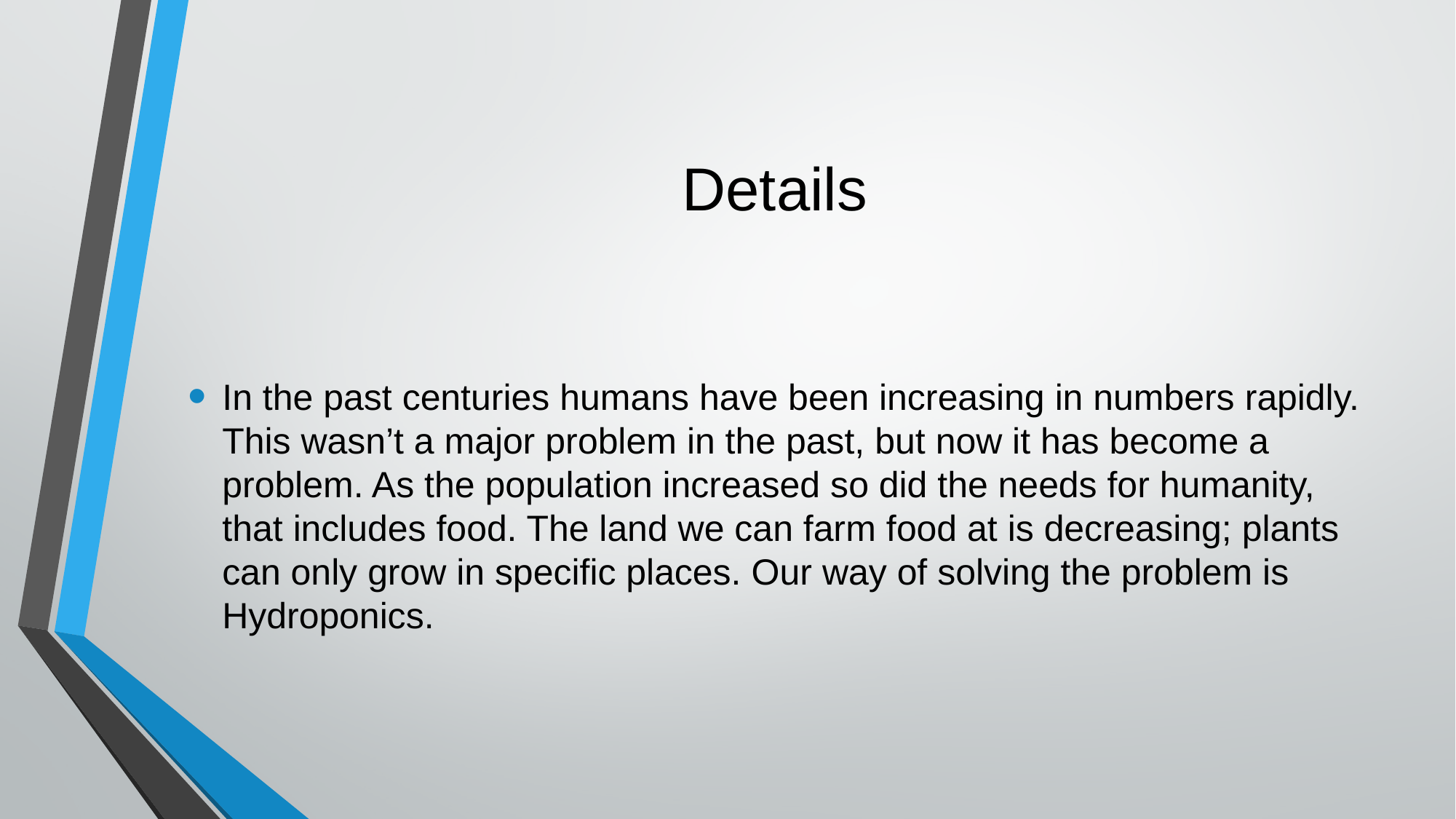

# Details
In the past centuries humans have been increasing in numbers rapidly. This wasn’t a major problem in the past, but now it has become a problem. As the population increased so did the needs for humanity, that includes food. The land we can farm food at is decreasing; plants can only grow in specific places. Our way of solving the problem is Hydroponics.